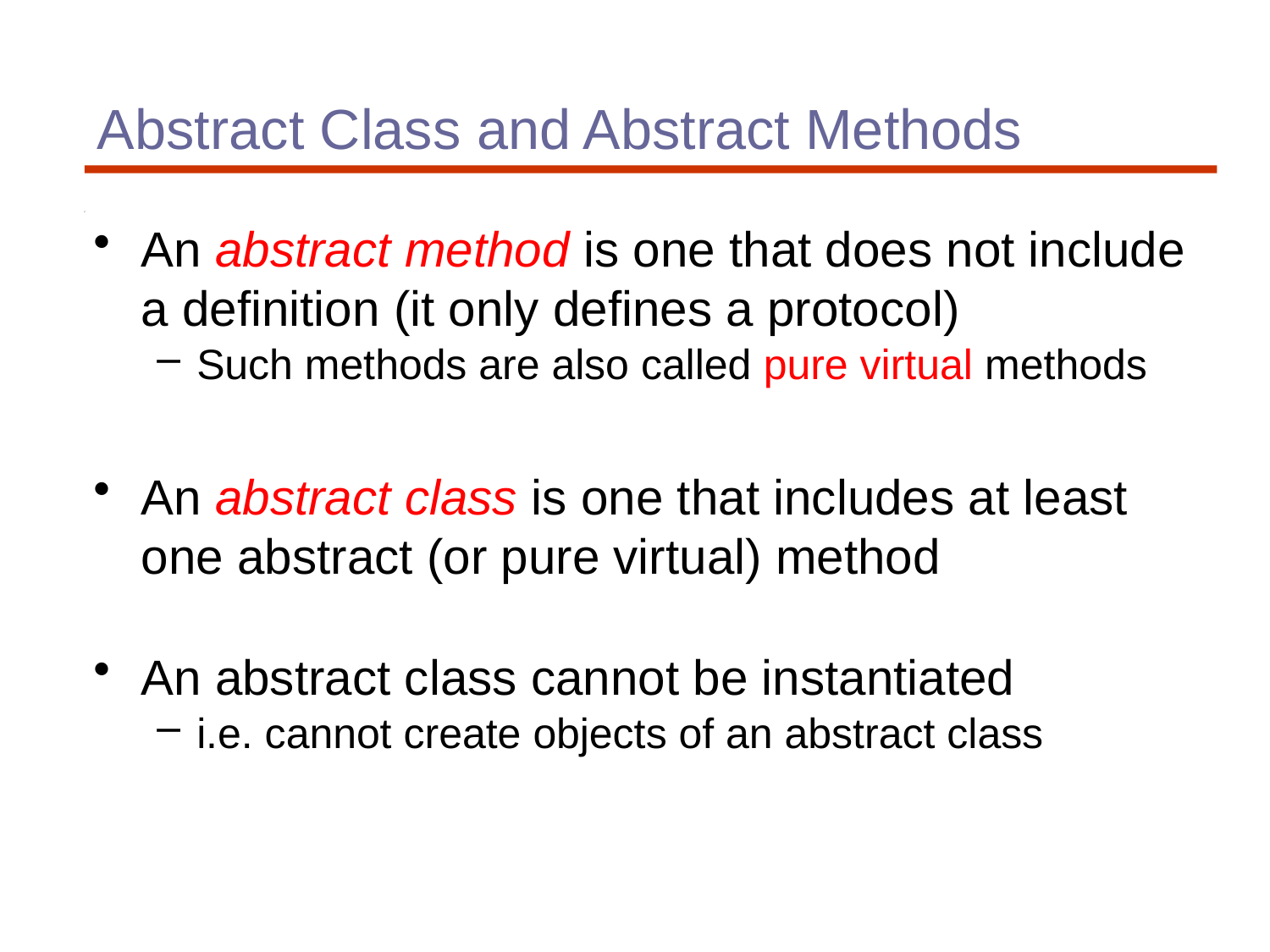

# Abstract Class and Abstract Methods
An abstract method is one that does not include a definition (it only defines a protocol)
Such methods are also called pure virtual methods

An abstract class is one that includes at least one abstract (or pure virtual) method

An abstract class cannot be instantiated
i.e. cannot create objects of an abstract class